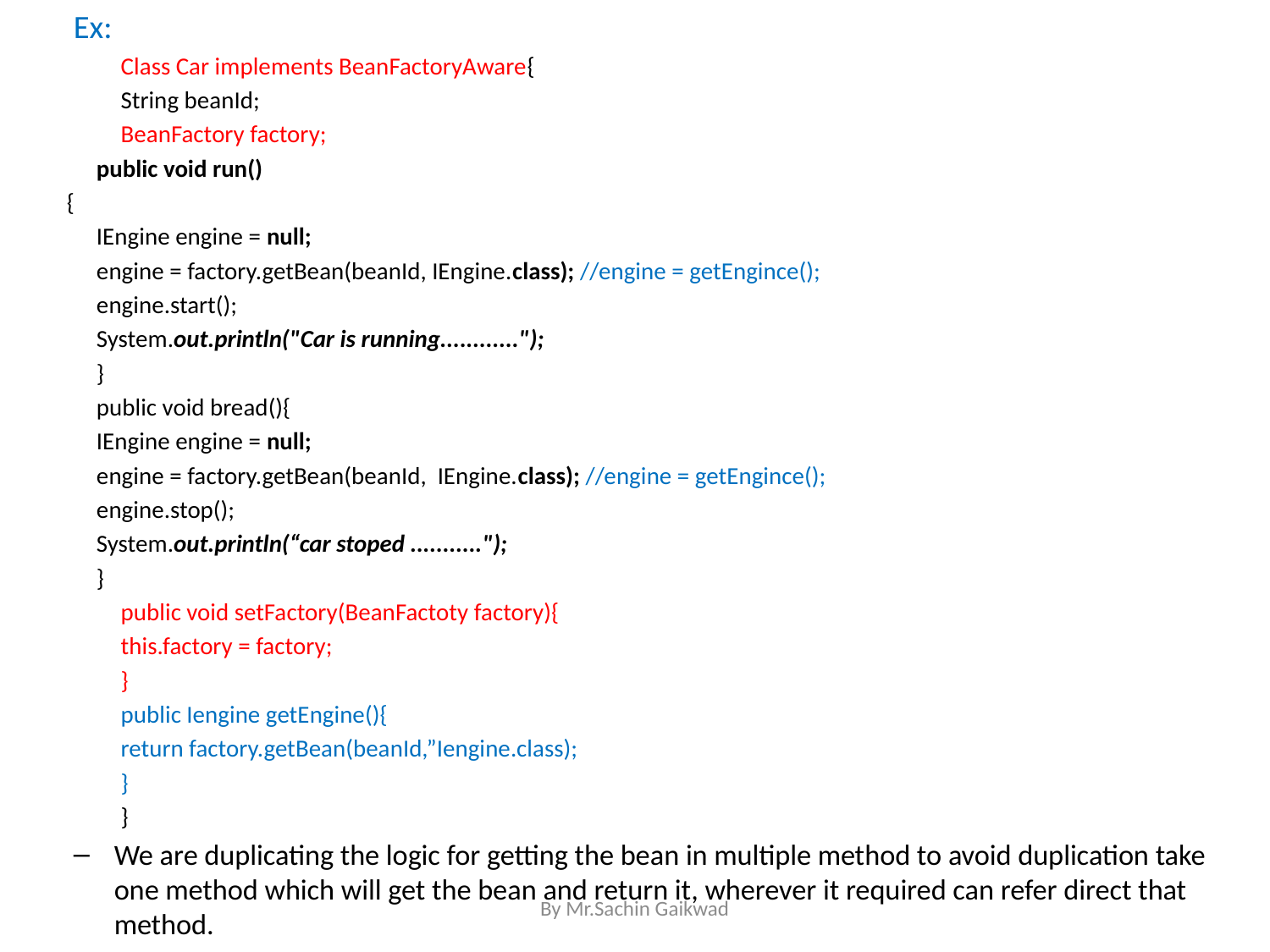

Ex:
Class Car implements BeanFactoryAware{
	String beanId;
	BeanFactory factory;
	public void run()
	{
		IEngine engine = null;
		engine = factory.getBean(beanId, IEngine.class); //engine = getEngince();
		engine.start();
		System.out.println("Car is running............");
	}
	public void bread(){
		IEngine engine = null;
		engine = factory.getBean(beanId,  IEngine.class); //engine = getEngince();
		engine.stop();
		System.out.println(“car stoped ...........");
	}
	public void setFactory(BeanFactoty factory){
	this.factory = factory;
	}
	public Iengine getEngine(){
	return factory.getBean(beanId,”Iengine.class);
	}
}
We are duplicating the logic for getting the bean in multiple method to avoid duplication take one method which will get the bean and return it, wherever it required can refer direct that method.

By Mr.Sachin Gaikwad